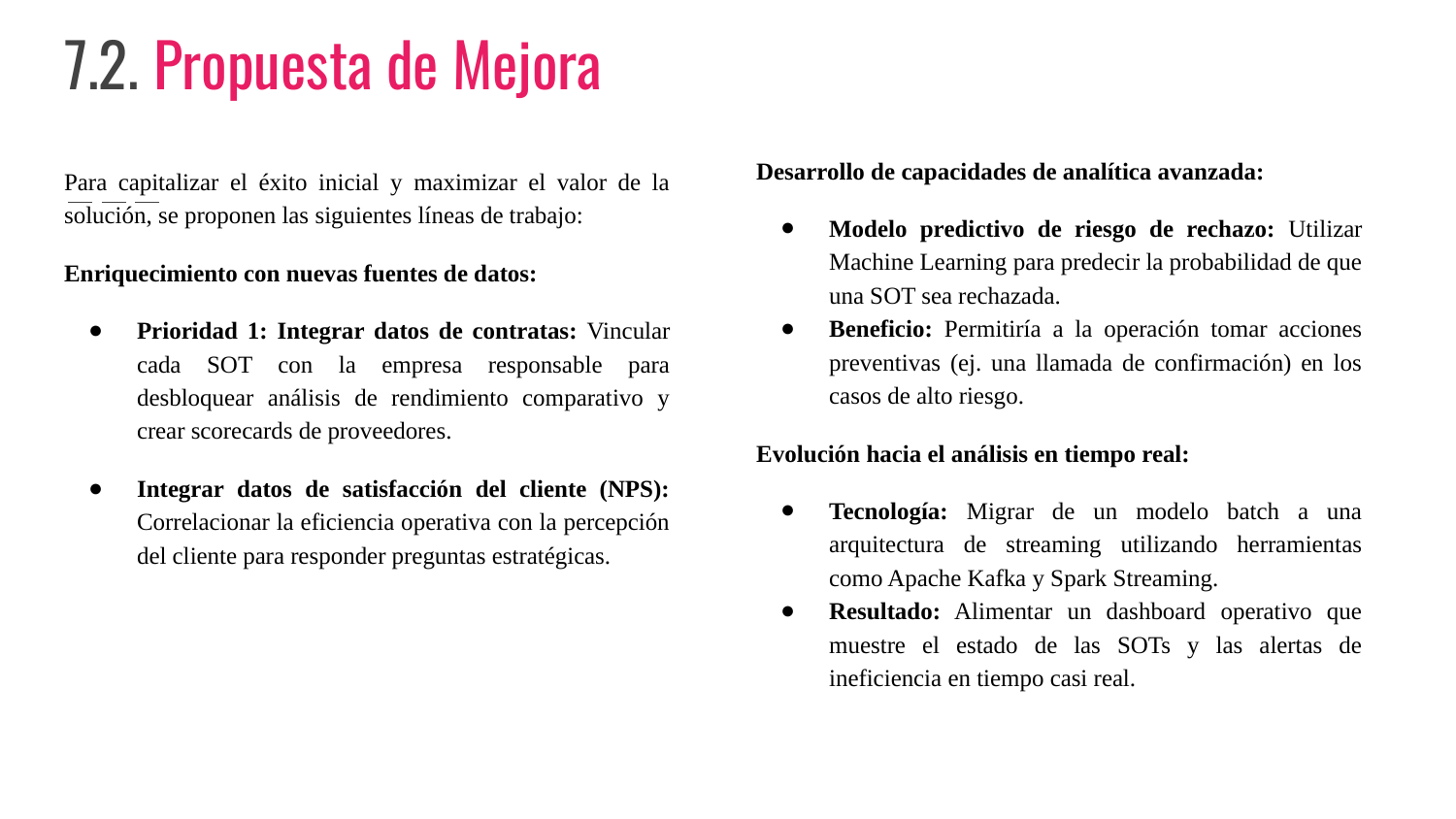

# 7.2. Propuesta de Mejora
Desarrollo de capacidades de analítica avanzada:
Modelo predictivo de riesgo de rechazo: Utilizar Machine Learning para predecir la probabilidad de que una SOT sea rechazada.
Beneficio: Permitiría a la operación tomar acciones preventivas (ej. una llamada de confirmación) en los casos de alto riesgo.
Evolución hacia el análisis en tiempo real:
Tecnología: Migrar de un modelo batch a una arquitectura de streaming utilizando herramientas como Apache Kafka y Spark Streaming.
Resultado: Alimentar un dashboard operativo que muestre el estado de las SOTs y las alertas de ineficiencia en tiempo casi real.
Para capitalizar el éxito inicial y maximizar el valor de la solución, se proponen las siguientes líneas de trabajo:
Enriquecimiento con nuevas fuentes de datos:
Prioridad 1: Integrar datos de contratas: Vincular cada SOT con la empresa responsable para desbloquear análisis de rendimiento comparativo y crear scorecards de proveedores.
Integrar datos de satisfacción del cliente (NPS): Correlacionar la eficiencia operativa con la percepción del cliente para responder preguntas estratégicas.